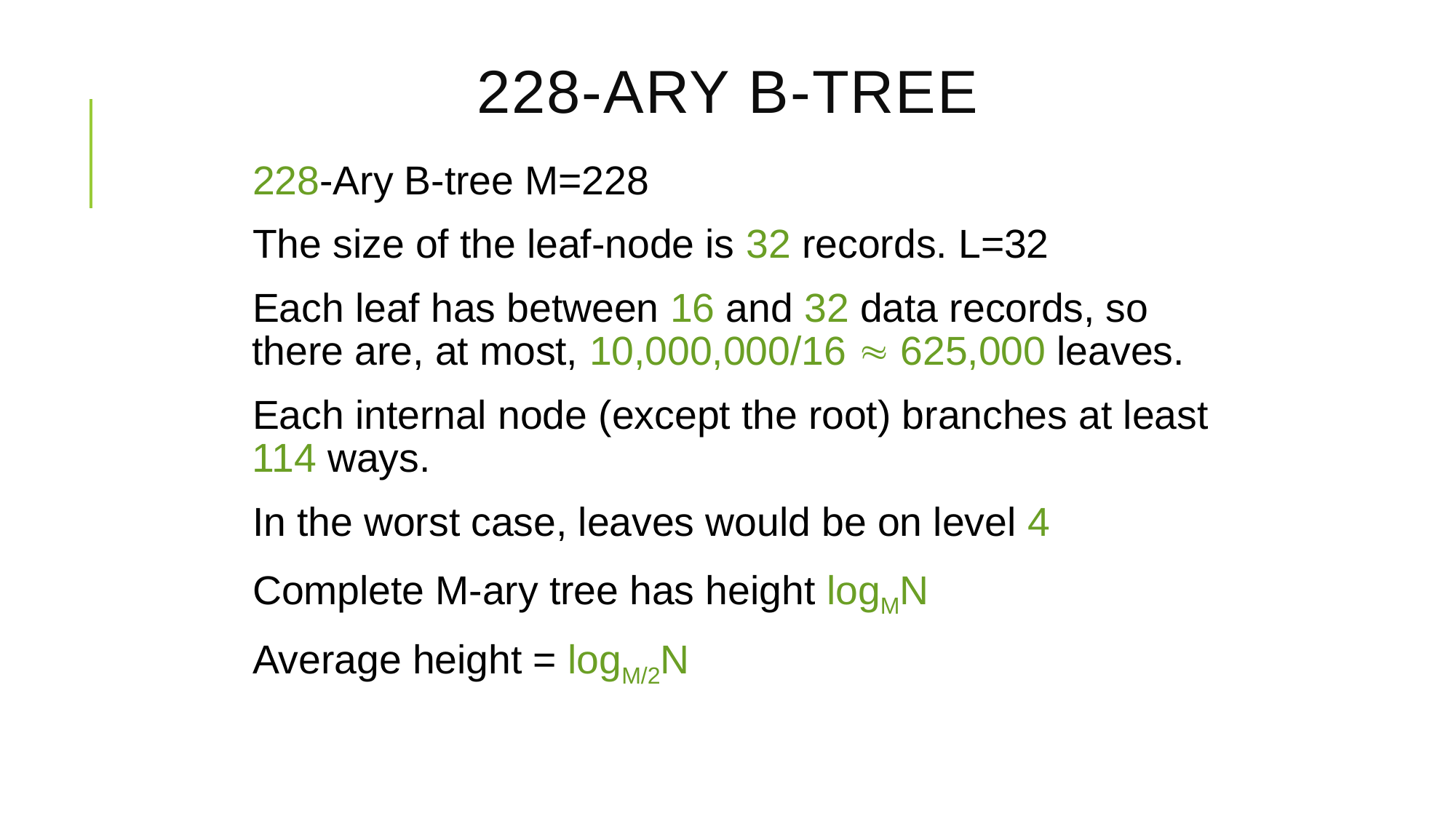

# 228-Ary B-Tree
228-Ary B-tree M=228
The size of the leaf-node is 32 records. L=32
Each leaf has between 16 and 32 data records, so there are, at most, 10,000,000/16 ≈ 625,000 leaves.
Each internal node (except the root) branches at least 114 ways.
In the worst case, leaves would be on level 4
Complete M-ary tree has height logMN
Average height = logM/2N